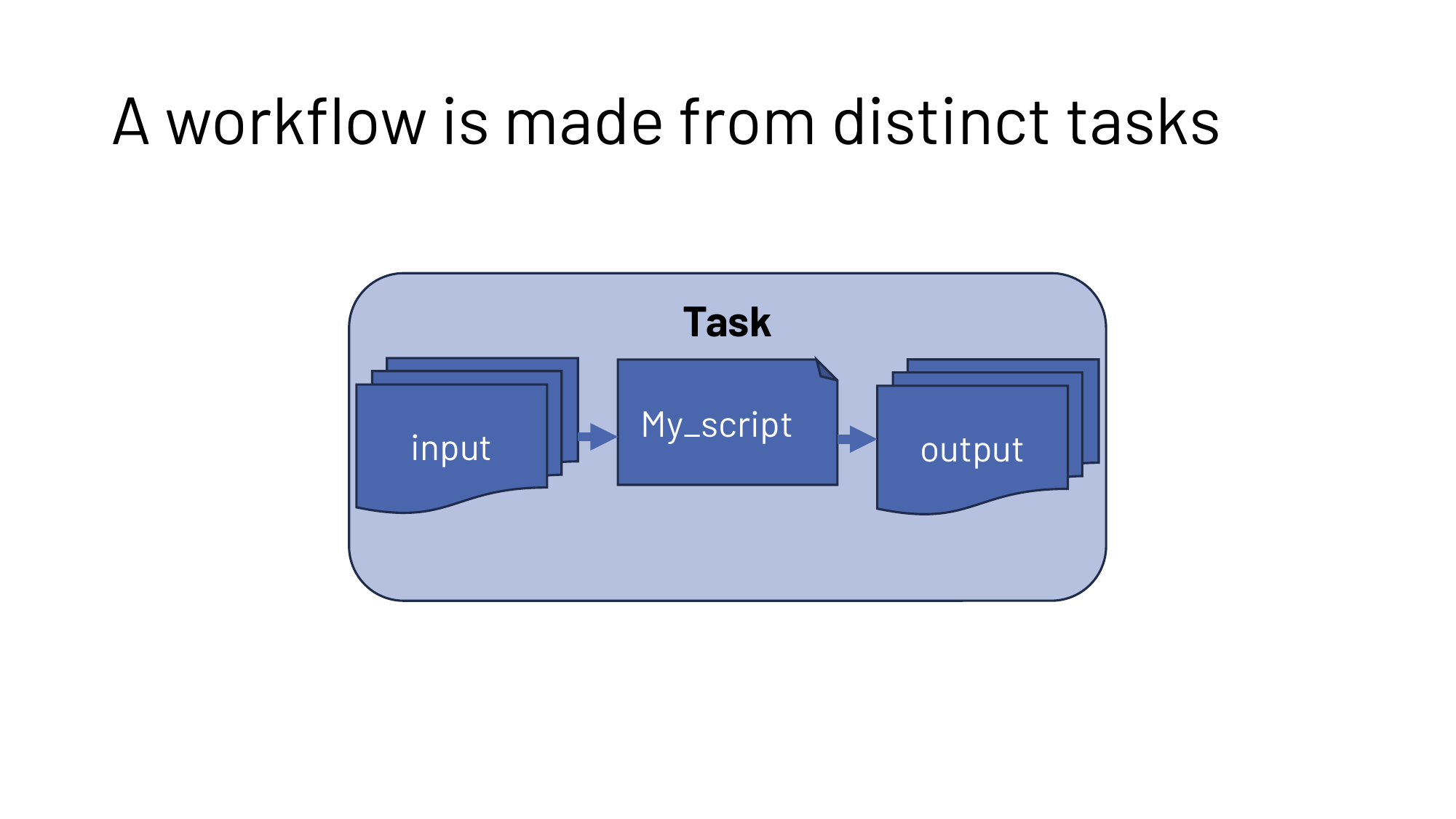

# A workflow is made from distinct tasks
Task
My_script
input
output